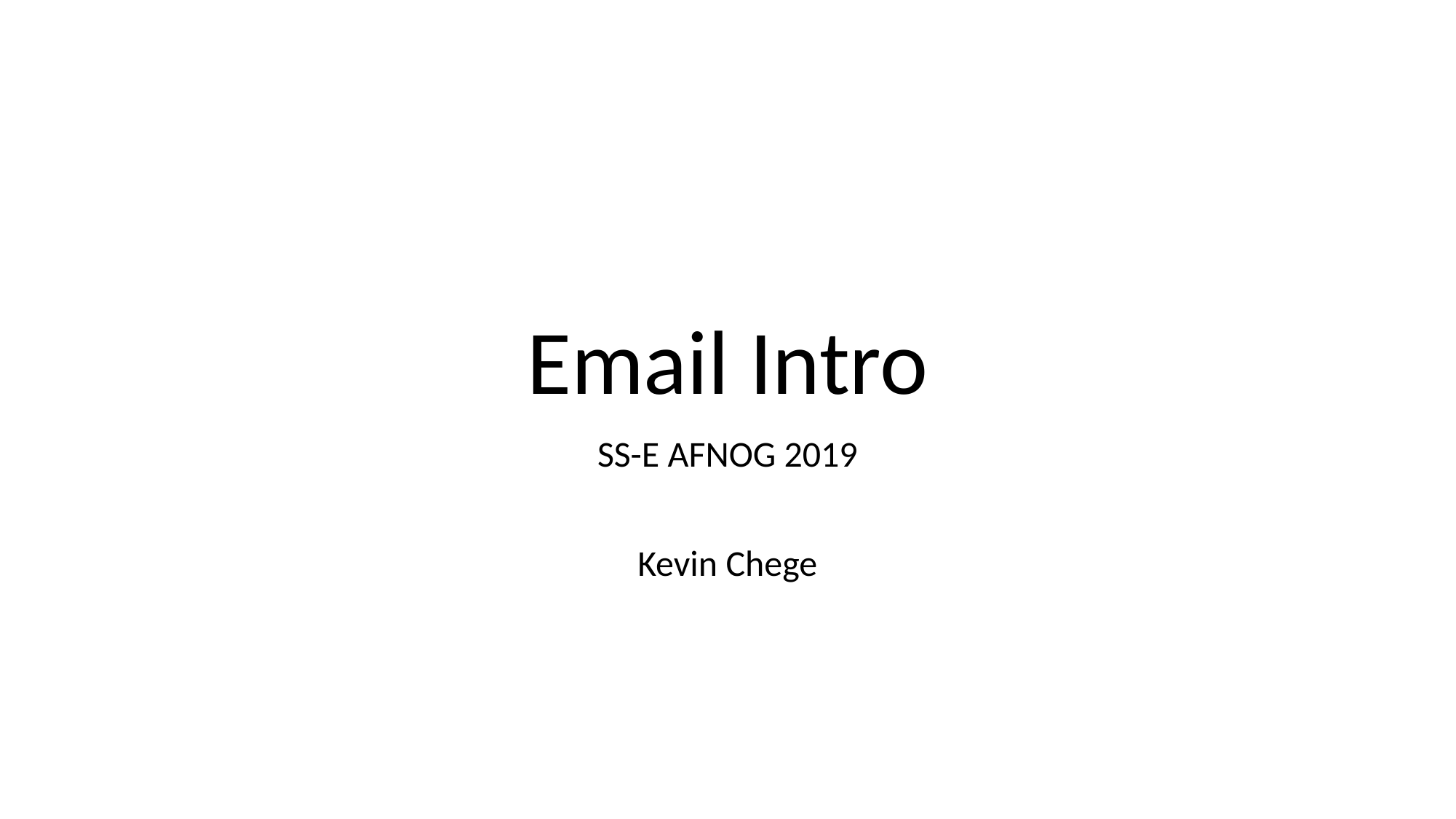

# Email Intro
SS-E AFNOG 2019

Kevin Chege